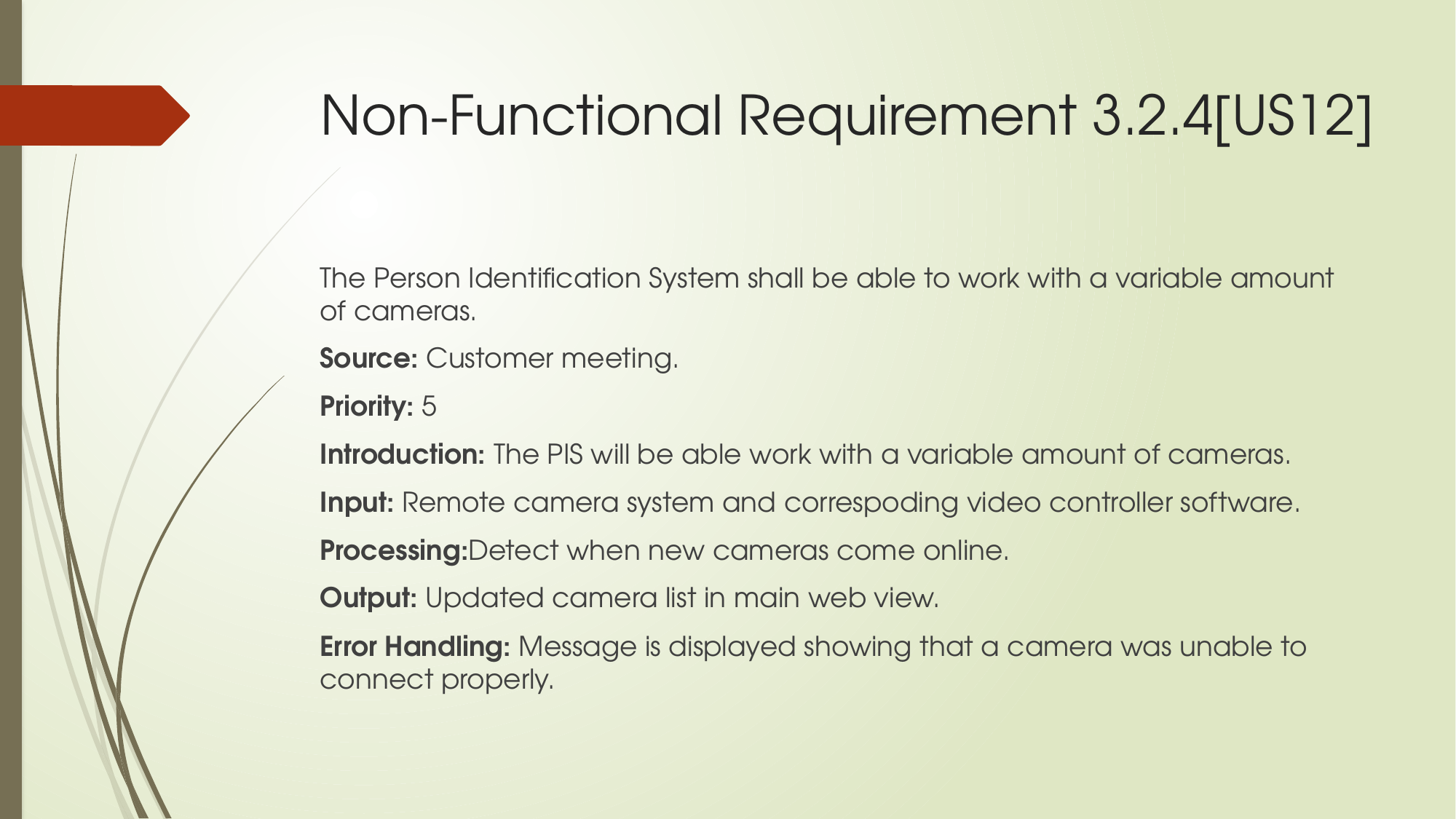

# Non-Functional Requirement 3.2.4[US12]
The Person Identification System shall be able to work with a variable amount of cameras.
Source: Customer meeting.
Priority: 5
Introduction: The PIS will be able work with a variable amount of cameras.
Input: Remote camera system and correspoding video controller software.
Processing:Detect when new cameras come online.
Output: Updated camera list in main web view.
Error Handling: Message is displayed showing that a camera was unable to connect properly.